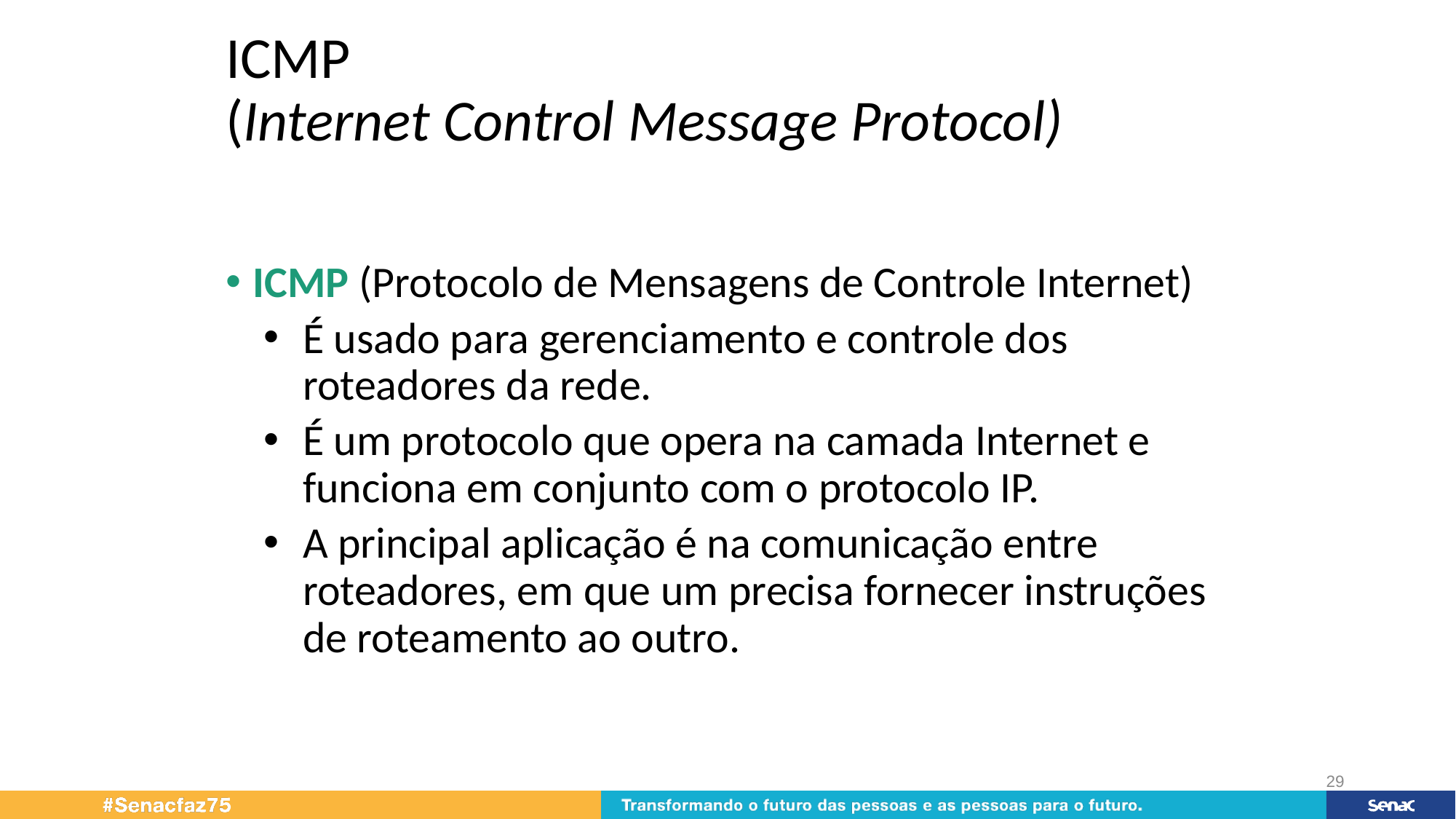

# ICMP (Internet Control Message Protocol)
ICMP (Protocolo de Mensagens de Controle Internet)
É usado para gerenciamento e controle dos roteadores da rede.
É um protocolo que opera na camada Internet e funciona em conjunto com o protocolo IP.
A principal aplicação é na comunicação entre  roteadores, em que um precisa fornecer instruções de roteamento ao outro.
29